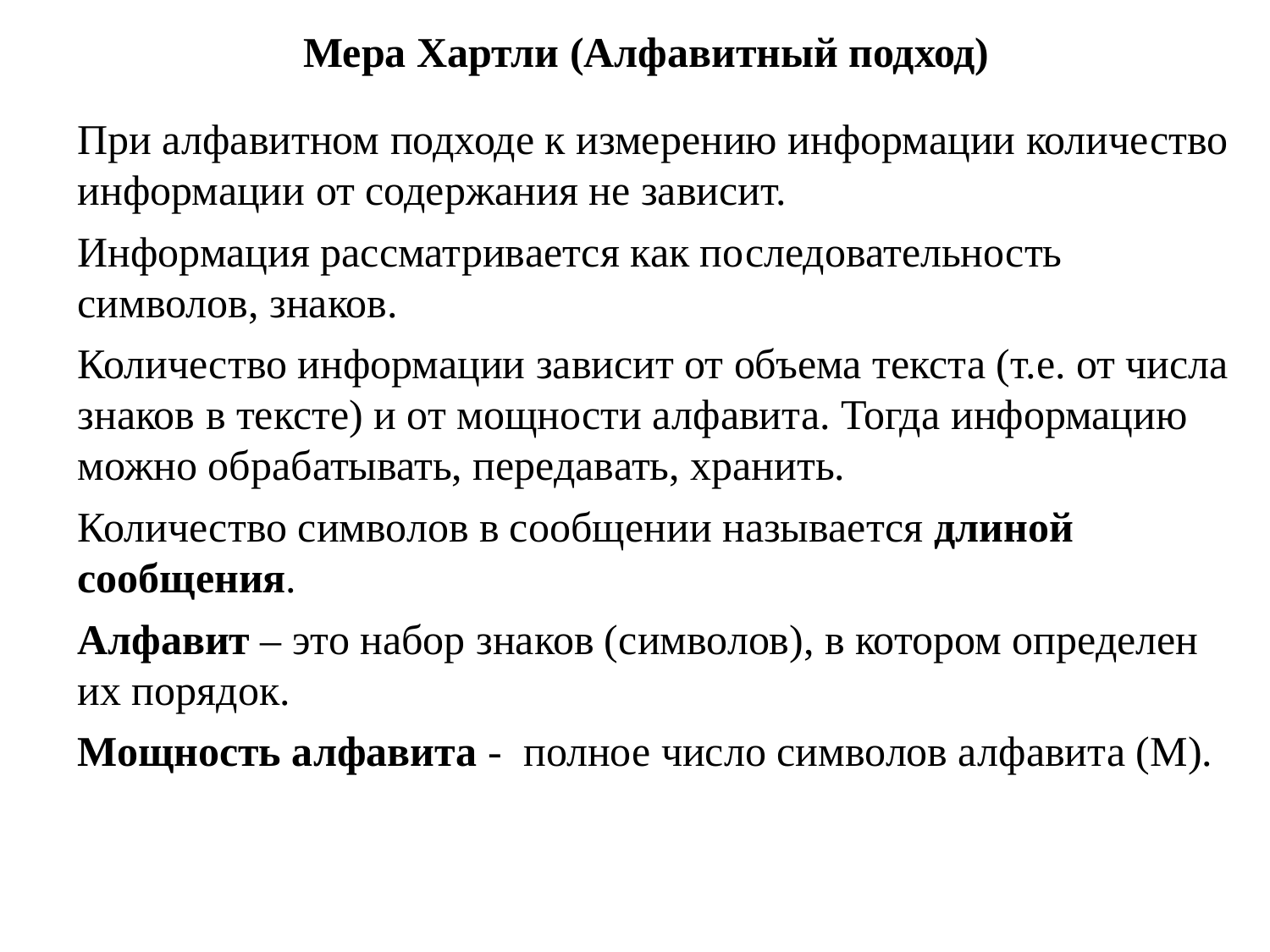

# Мера Хартли (Алфавитный подход)
При алфавитном подходе к измерению информации количество информации от содержания не зависит.
Информация рассматривается как последовательность символов, знаков.
Количество информации зависит от объема текста (т.е. от числа знаков в тексте) и от мощности алфавита. Тогда информацию можно обрабатывать, передавать, хранить.
Количество символов в сообщении называется длиной сообщения.
Алфавит – это набор знаков (символов), в котором определен их порядок.
Мощность алфавита -  полное число символов алфавита (M).